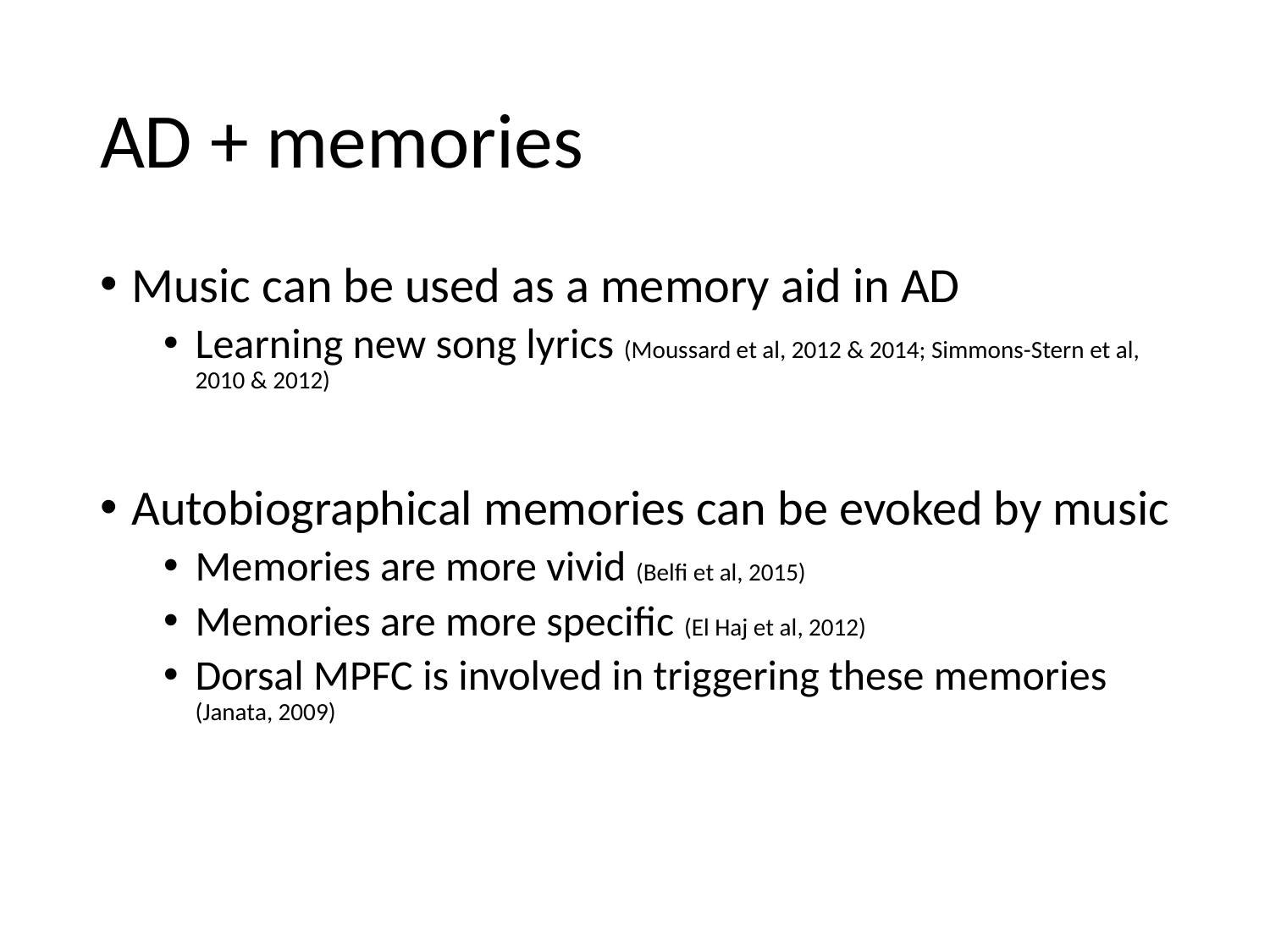

# AD + memories
Music can be used as a memory aid in AD
Learning new song lyrics (Moussard et al, 2012 & 2014; Simmons-Stern et al, 2010 & 2012)

Autobiographical memories can be evoked by music
Memories are more vivid (Belfi et al, 2015)
Memories are more specific (El Haj et al, 2012)
Dorsal MPFC is involved in triggering these memories (Janata, 2009)